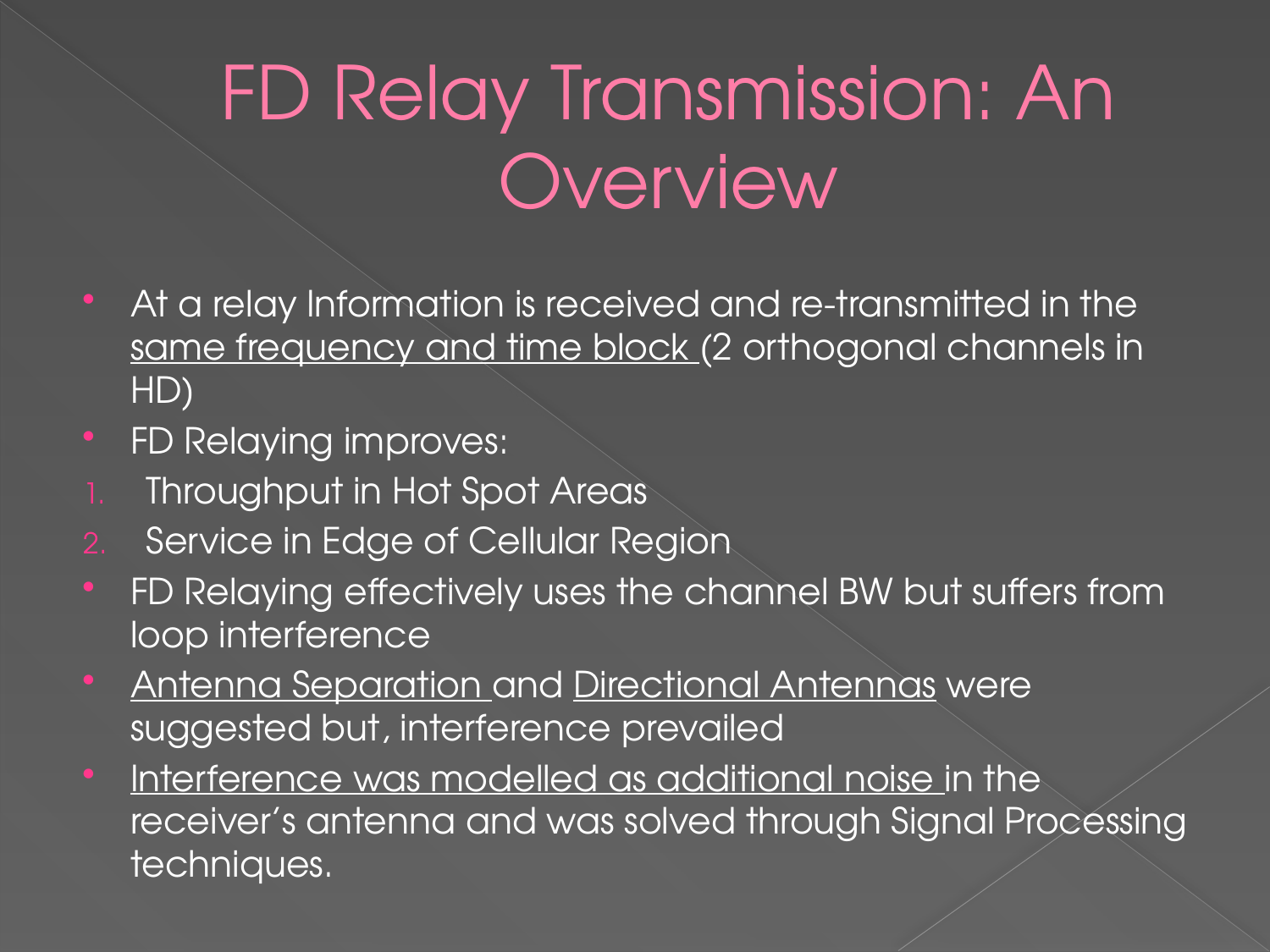

# FD Relay Transmission: An Overview
At a relay Information is received and re-transmitted in the same frequency and time block (2 orthogonal channels in HD)
FD Relaying improves:
Throughput in Hot Spot Areas
Service in Edge of Cellular Region
FD Relaying effectively uses the channel BW but suffers from loop interference
Antenna Separation and Directional Antennas were suggested but, interference prevailed
Interference was modelled as additional noise in the receiver’s antenna and was solved through Signal Processing techniques.